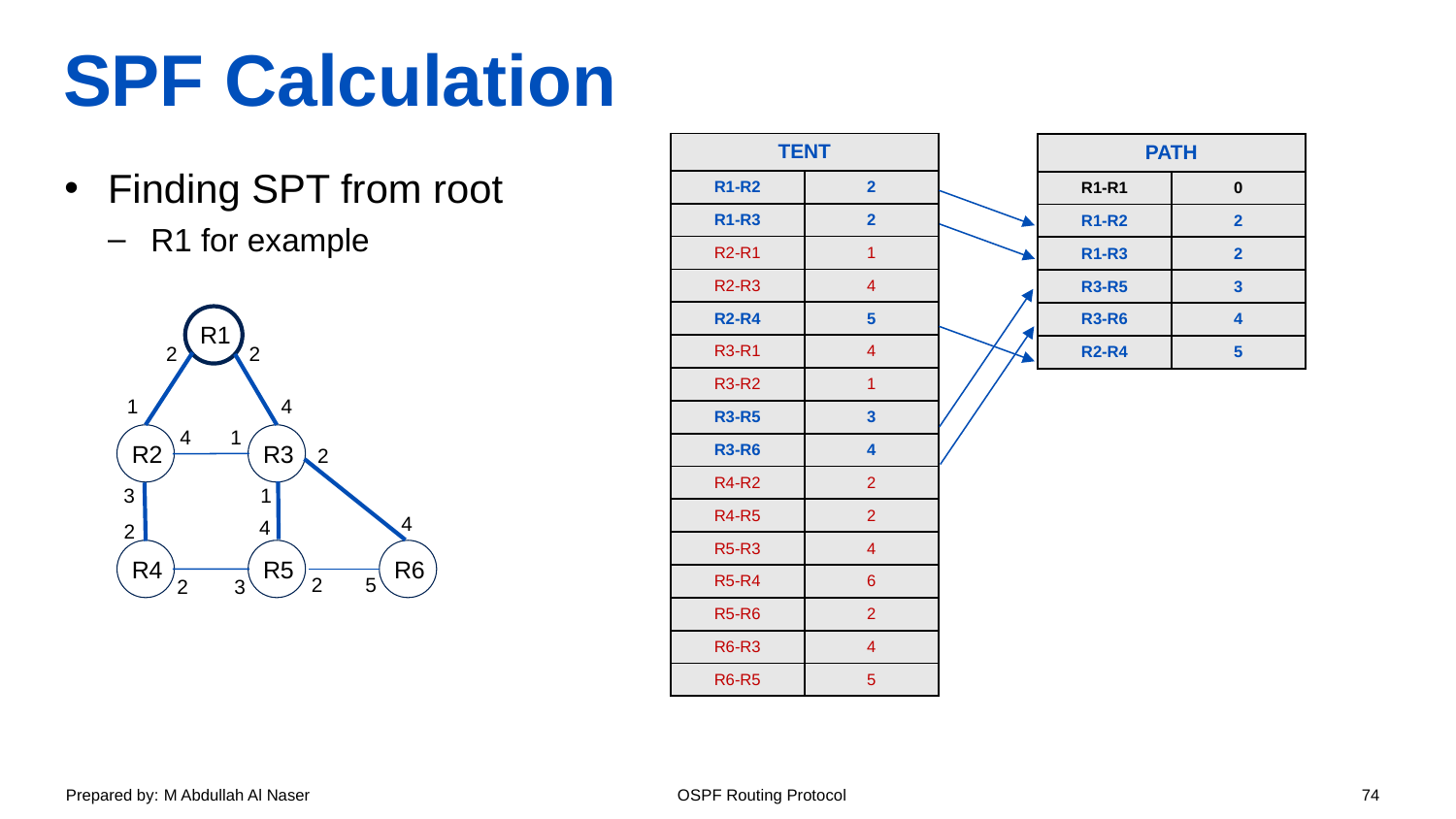

# SPF Calculation
| TENT |  |
| --- | --- |
| R1-R2 | 2 |
| R1-R3 | 2 |
| R2-R1 | 1 |
| R2-R3 | 4 |
| R2-R4 | 5 |
| R3-R1 | 4 |
| R3-R2 | 1 |
| R3-R5 | 3 |
| R3-R6 | 4 |
| R4-R2 | 2 |
| R4-R5 | 2 |
| R5-R3 | 4 |
| R5-R4 | 6 |
| R5-R6 | 2 |
| R6-R3 | 4 |
| R6-R5 | 5 |
| PATH |  |
| --- | --- |
| R1-R1 | 0 |
| R1-R2 | 2 |
| R1-R3 | 2 |
| R3-R5 | 3 |
| R3-R6 | 4 |
| R2-R4 | 5 |
Finding SPT from root
R1 for example

R1

R2

R3

R4

R5

R6
2
2
4
1
1
4
2
3
1
4
4
2
5
2
2
3